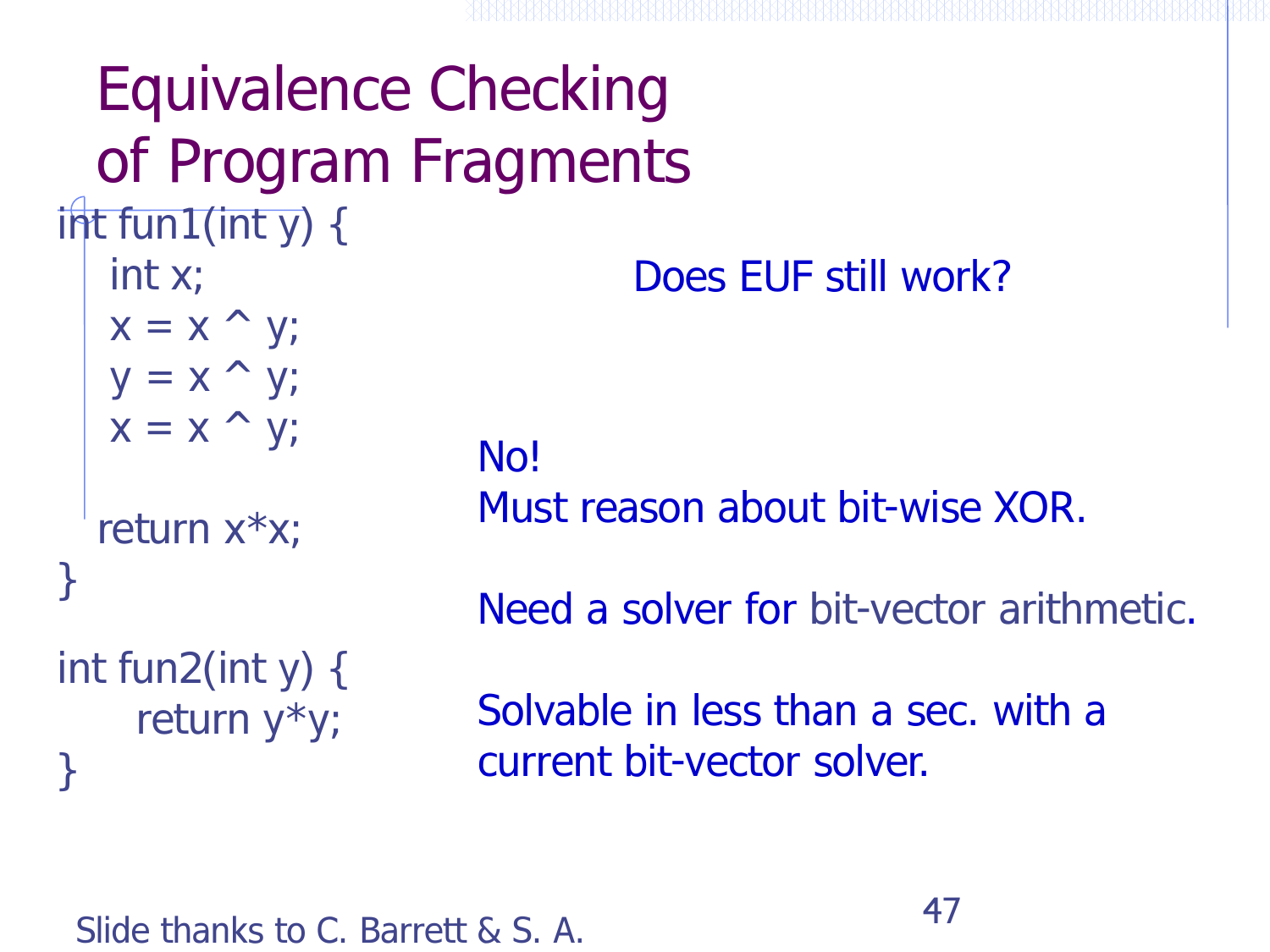

# Equivalence Checking                          of Program Fragments
int fun1(int y) {
    int x;
    x = x ^ y;
    y = x ^ y;
    x = x ^ y;

   return x*x;
}
Does EUF still work?
No!
Must reason about bit-wise XOR.

Need a solver for bit-vector arithmetic.

Solvable in less than a sec. with a current bit-vector solver.
int fun2(int y) {
      return y*y;
}
47
Slide thanks to C. Barrett & S. A. Seshia, ICCAD 2009 Tutorial